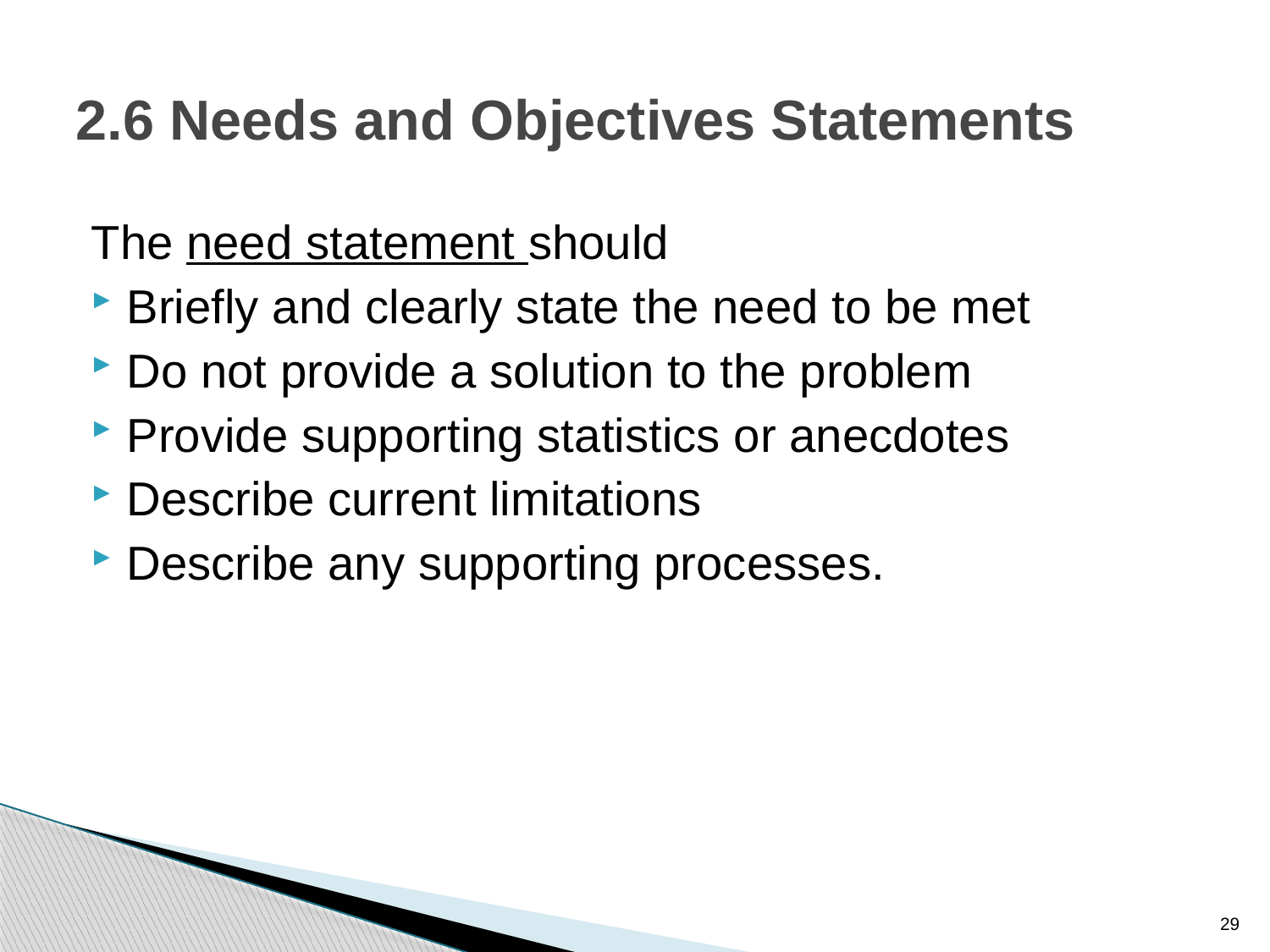

# 2.6 Needs and Objectives Statements
The need statement should
Briefly and clearly state the need to be met
Do not provide a solution to the problem
Provide supporting statistics or anecdotes
Describe current limitations
Describe any supporting processes.
29